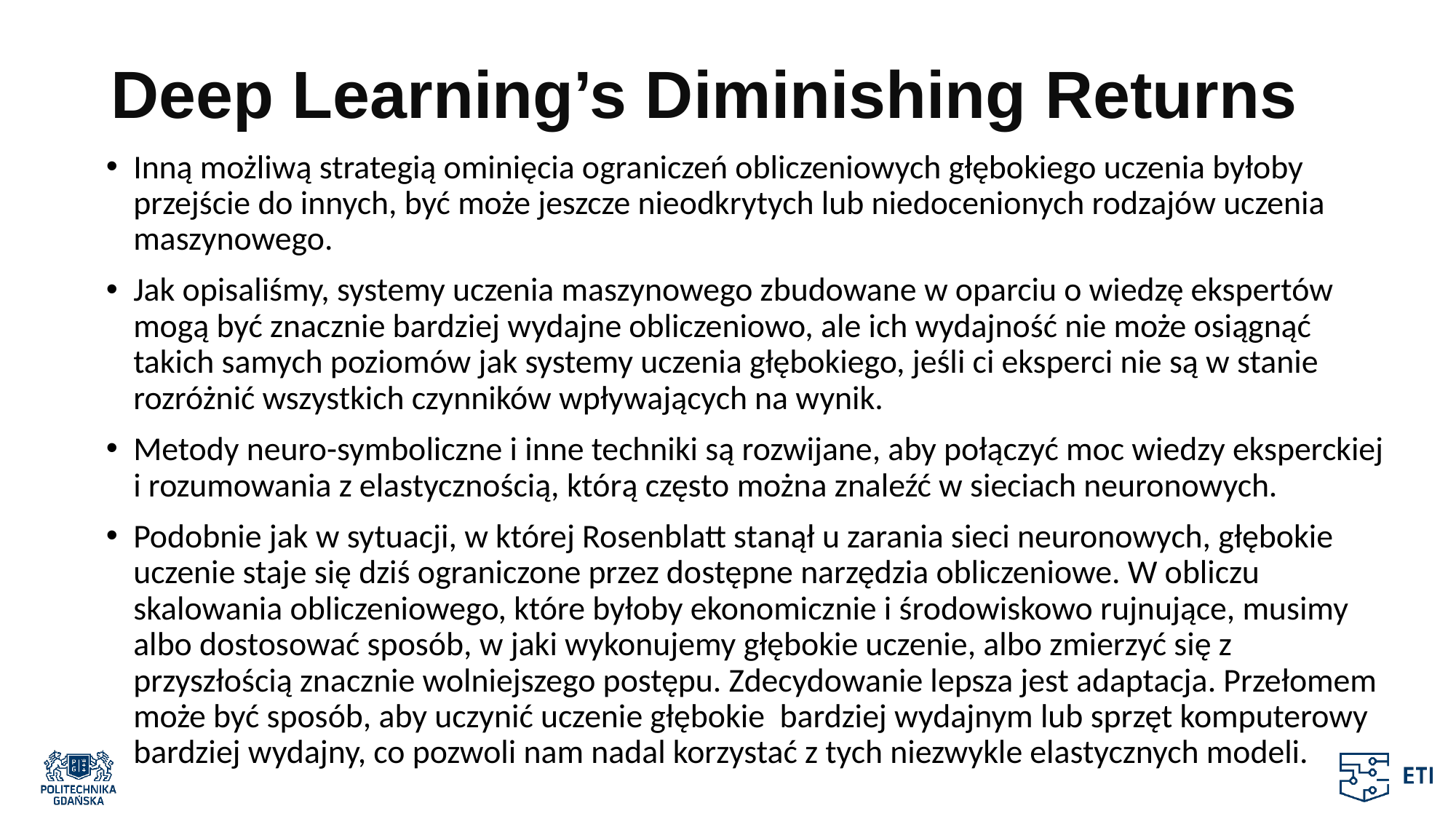

# Deep Learning’s Diminishing Returns
Inną możliwą strategią ominięcia ograniczeń obliczeniowych głębokiego uczenia byłoby przejście do innych, być może jeszcze nieodkrytych lub niedocenionych rodzajów uczenia maszynowego.
Jak opisaliśmy, systemy uczenia maszynowego zbudowane w oparciu o wiedzę ekspertów mogą być znacznie bardziej wydajne obliczeniowo, ale ich wydajność nie może osiągnąć takich samych poziomów jak systemy uczenia głębokiego, jeśli ci eksperci nie są w stanie rozróżnić wszystkich czynników wpływających na wynik.
Metody neuro-symboliczne i inne techniki są rozwijane, aby połączyć moc wiedzy eksperckiej i rozumowania z elastycznością, którą często można znaleźć w sieciach neuronowych.
Podobnie jak w sytuacji, w której Rosenblatt stanął u zarania sieci neuronowych, głębokie uczenie staje się dziś ograniczone przez dostępne narzędzia obliczeniowe. W obliczu skalowania obliczeniowego, które byłoby ekonomicznie i środowiskowo rujnujące, musimy albo dostosować sposób, w jaki wykonujemy głębokie uczenie, albo zmierzyć się z przyszłością znacznie wolniejszego postępu. Zdecydowanie lepsza jest adaptacja. Przełomem może być sposób, aby uczynić uczenie głębokie  bardziej wydajnym lub sprzęt komputerowy bardziej wydajny, co pozwoli nam nadal korzystać z tych niezwykle elastycznych modeli.